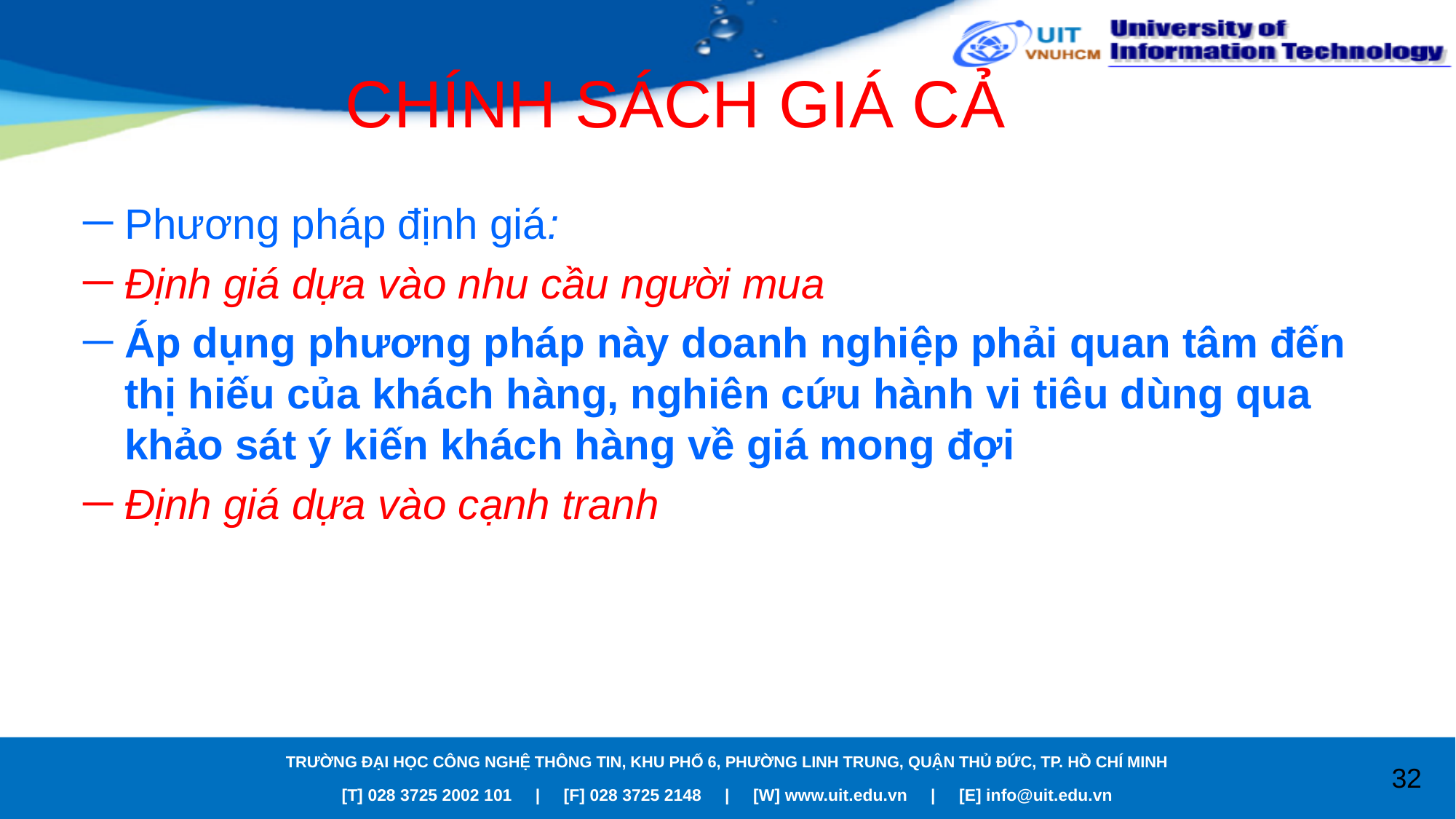

# CHÍNH SÁCH GIÁ CẢ
Phương pháp định giá:
Định giá dựa vào nhu cầu người mua
Áp dụng phương pháp này doanh nghiệp phải quan tâm đến thị hiếu của khách hàng, nghiên cứu hành vi tiêu dùng qua khảo sát ý kiến khách hàng về giá mong đợi
Định giá dựa vào cạnh tranh